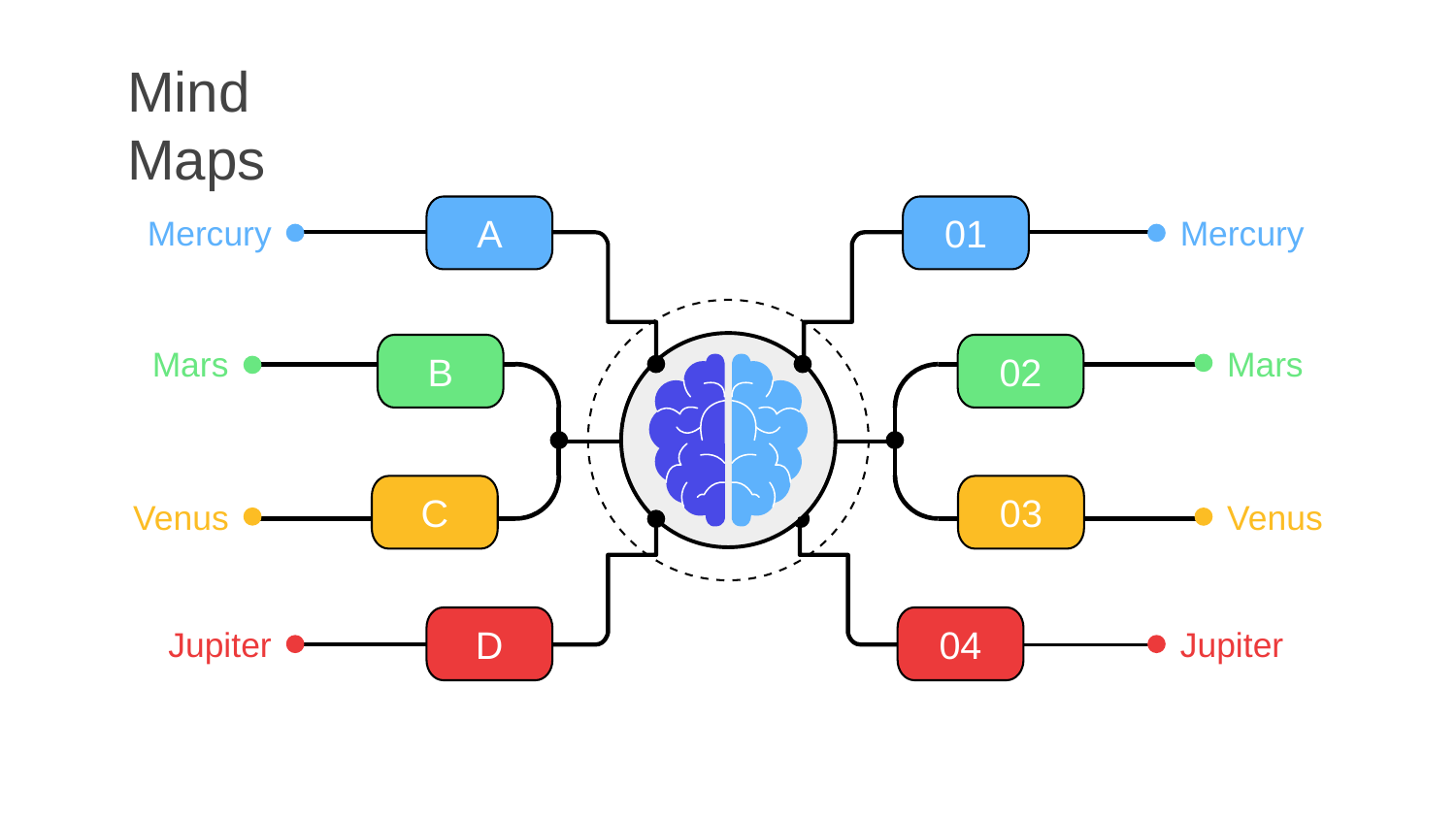

# Mind Maps
A
Mercury

01
Mercury

B
Mars

02
Mars

C
Venus

03
Venus

04
Jupiter

D
Jupiter